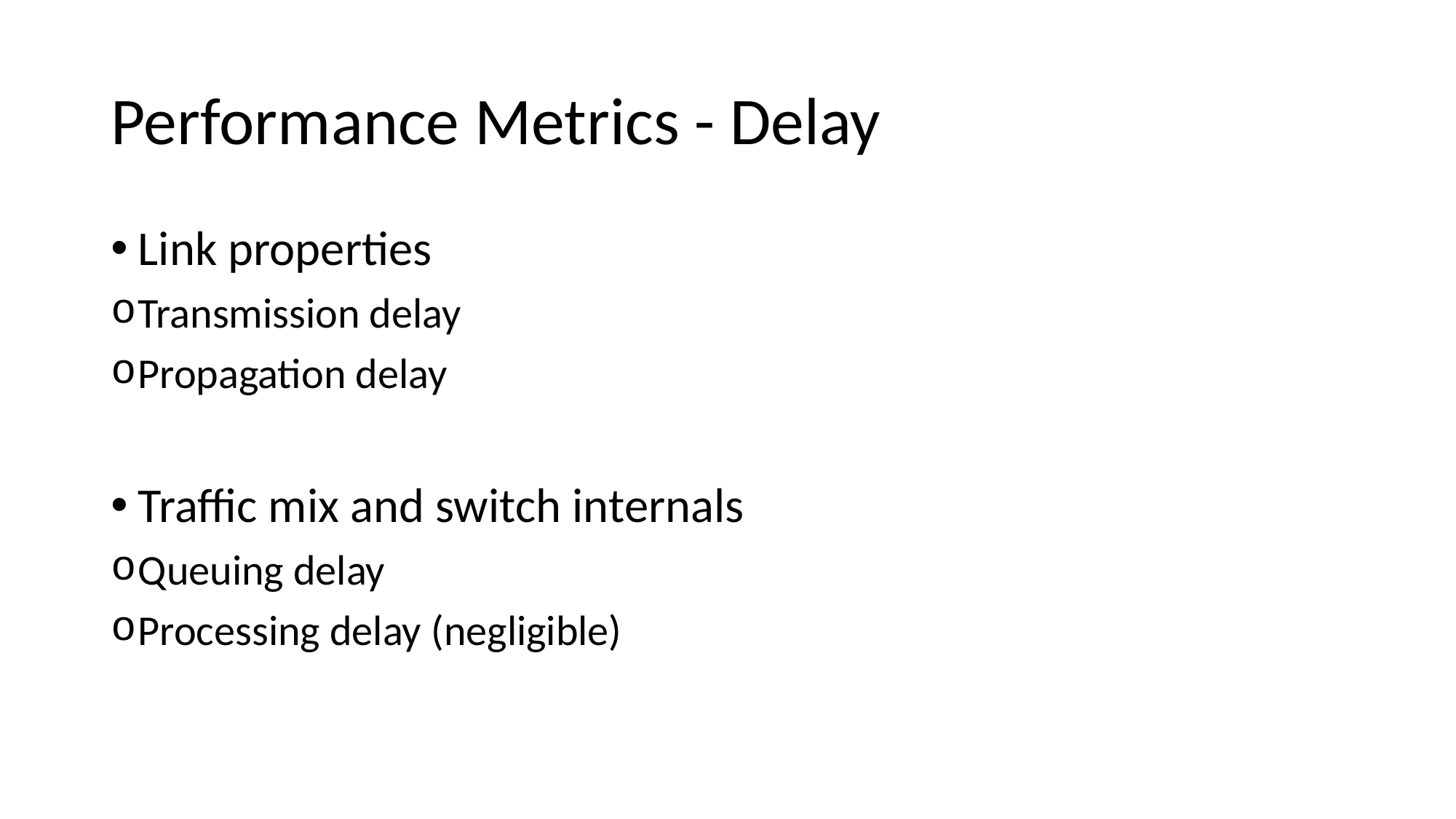

# Performance Metrics - Delay
Link properties
Transmission delay
Propagation delay

Traffic mix and switch internals
Queuing delay
Processing delay (negligible)